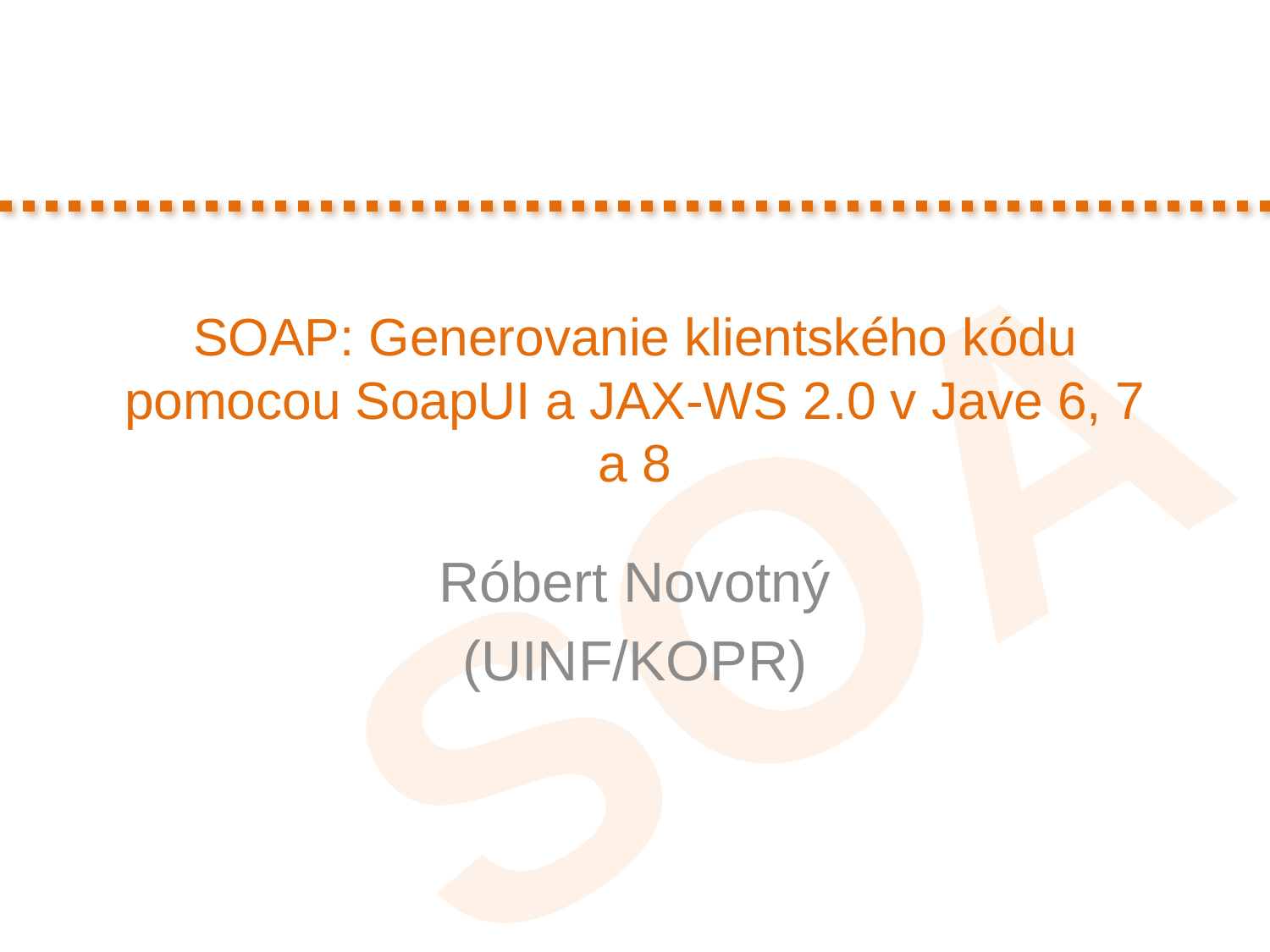

# SOAP: Generovanie klientského kódu pomocou SoapUI a JAX-WS 2.0 v Jave 6, 7 a 8
Róbert Novotný
(UINF/KOPR)